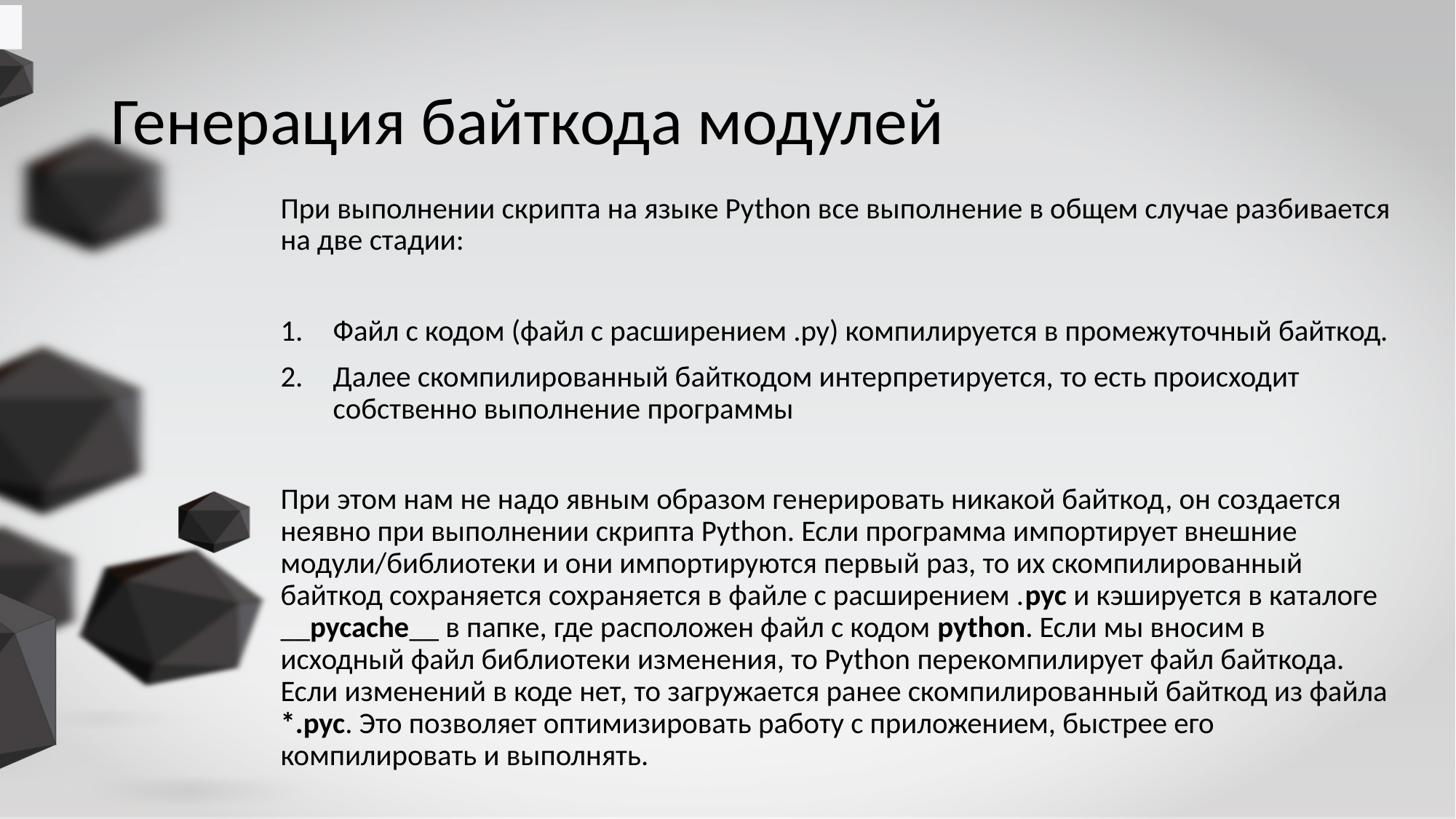

# Генерация байткода модулей
При выполнении скрипта на языке Python все выполнение в общем случае разбивается на две стадии:

Файл с кодом (файл с расширением .py) компилируется в промежуточный байткод.
Далее скомпилированный байткодом интерпретируется, то есть происходит собственно выполнение программы

При этом нам не надо явным образом генерировать никакой байткод, он создается неявно при выполнении скрипта Python. Если программа импортирует внешние модули/библиотеки и они импортируются первый раз, то их скомпилированный байткод сохраняется сохраняется в файле с расширением .pyc и кэшируется в каталоге __pycache__ в папке, где расположен файл с кодом python. Если мы вносим в исходный файл библиотеки изменения, то Python перекомпилирует файл байткода. Если изменений в коде нет, то загружается ранее скомпилированный байткод из файла *.pyc. Это позволяет оптимизировать работу с приложением, быстрее его компилировать и выполнять.